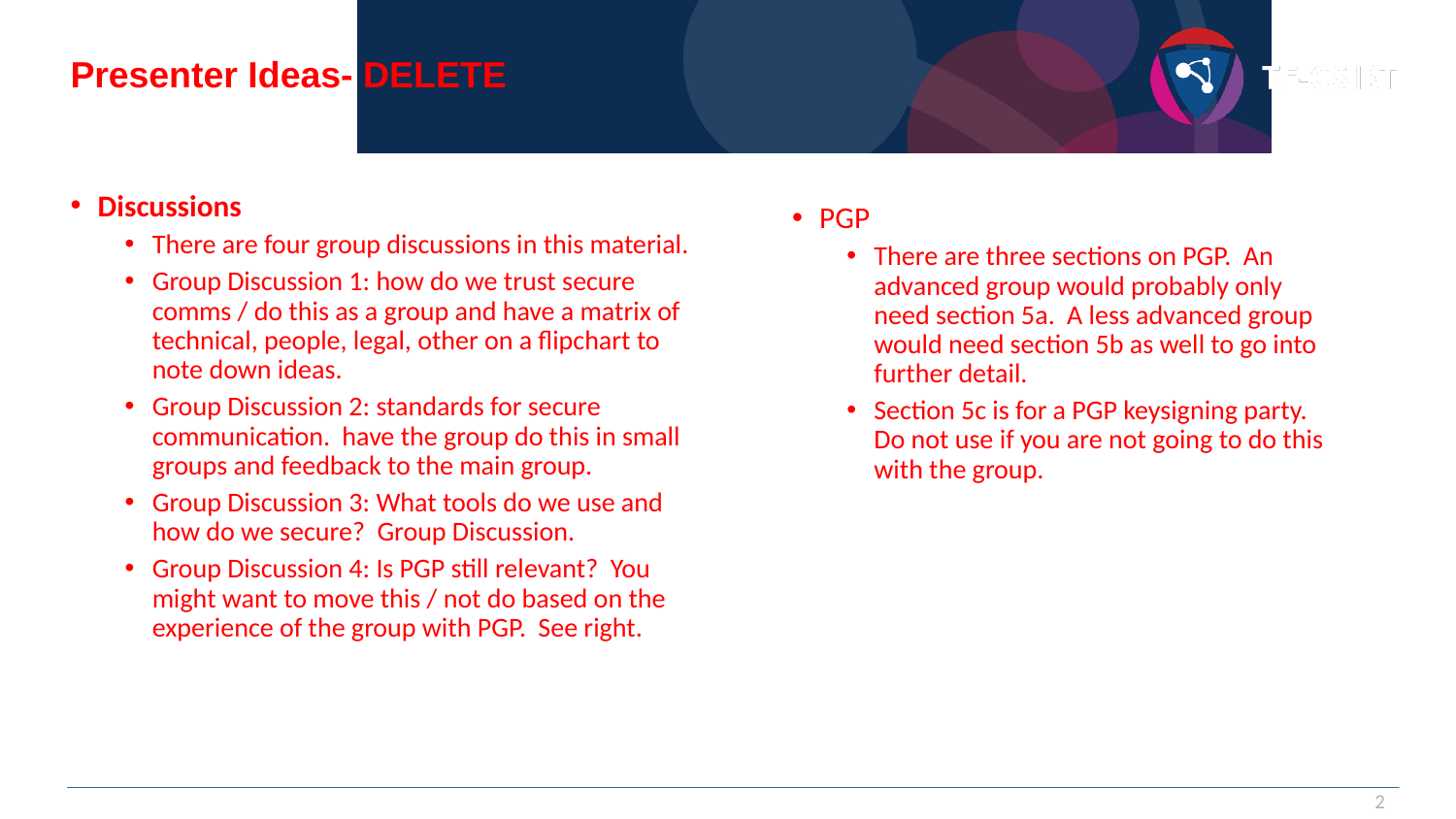

# Presenter Ideas- DELETE
Discussions
There are four group discussions in this material.
Group Discussion 1: how do we trust secure comms / do this as a group and have a matrix of technical, people, legal, other on a flipchart to note down ideas.
Group Discussion 2: standards for secure communication.  have the group do this in small groups and feedback to the main group.
Group Discussion 3: What tools do we use and how do we secure?  Group Discussion.
Group Discussion 4: Is PGP still relevant?  You might want to move this / not do based on the experience of the group with PGP.  See right.

PGP
There are three sections on PGP.  An advanced group would probably only need section 5a.  A less advanced group would need section 5b as well to go into further detail.
Section 5c is for a PGP keysigning party.  Do not use if you are not going to do this with the group.
2